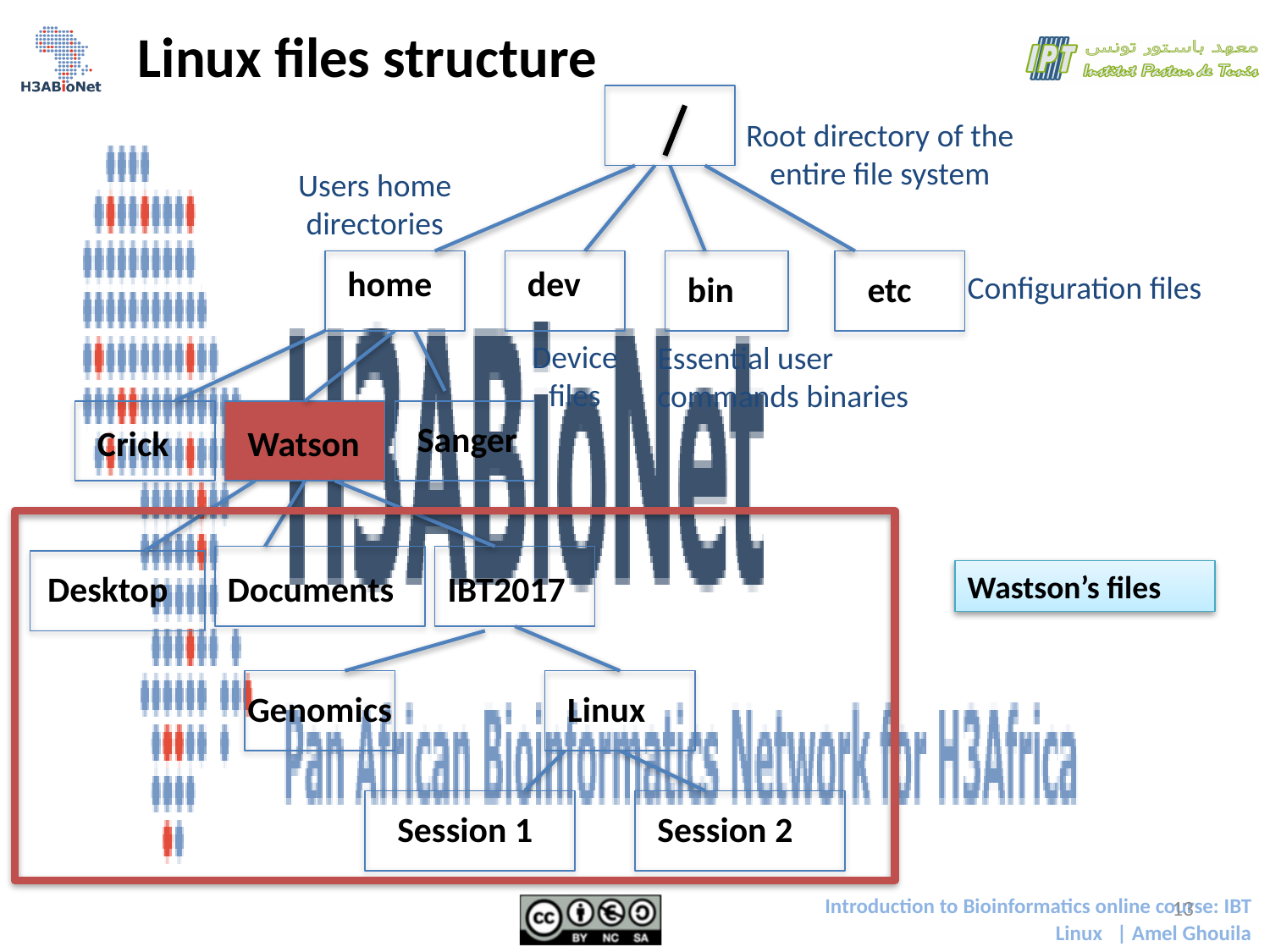

Linux files structure

Root directory of the entire file system

Users home directories

home
dev
bin
etc
Configuration files

Device files
Essential user commands binaries

Sanger
Crick
Watson

Desktop
Documents
IBT2017
Wastson’s files

Genomics
Linux

Session 1
Session 2
13